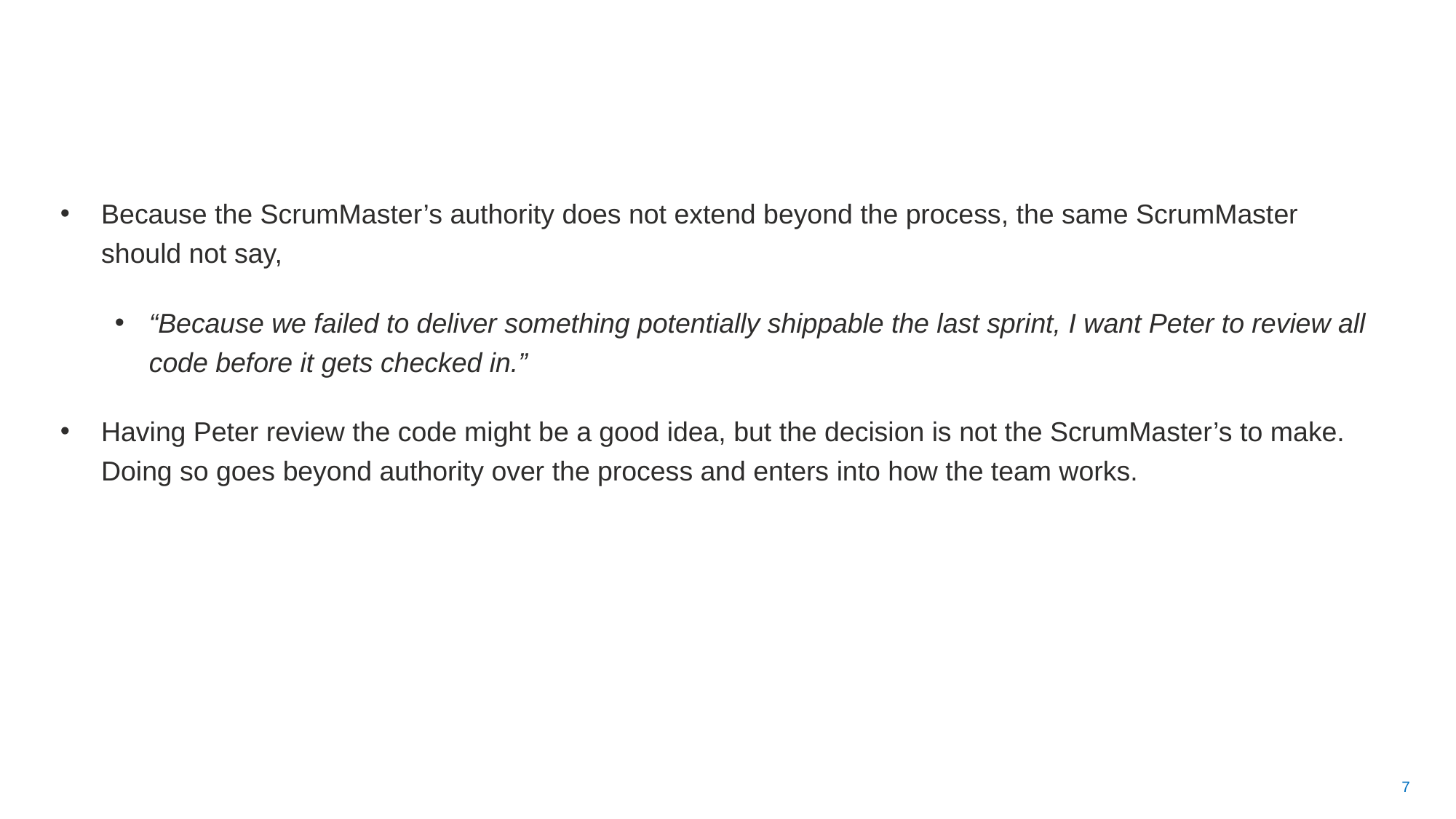

#
Because the ScrumMaster’s authority does not extend beyond the process, the same ScrumMaster should not say,
“Because we failed to deliver something potentially shippable the last sprint, I want Peter to review all code before it gets checked in.”
Having Peter review the code might be a good idea, but the decision is not the ScrumMaster’s to make. Doing so goes beyond authority over the process and enters into how the team works.